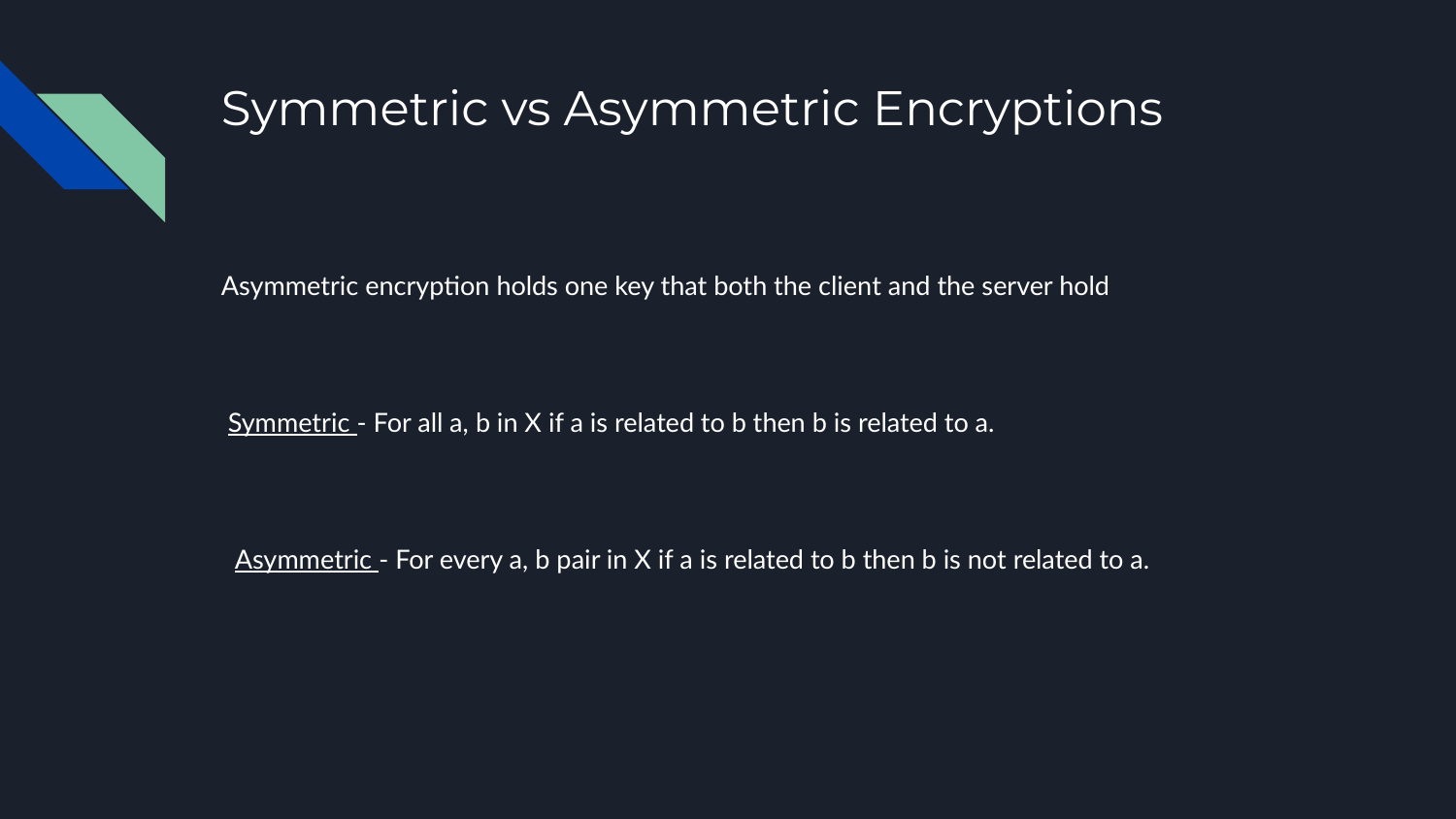

# Symmetric vs Asymmetric Encryptions
Asymmetric encryption holds one key that both the client and the server hold

 Symmetric - For all a, b in X if a is related to b then b is related to a.

  Asymmetric - For every a, b pair in X if a is related to b then b is not related to a.